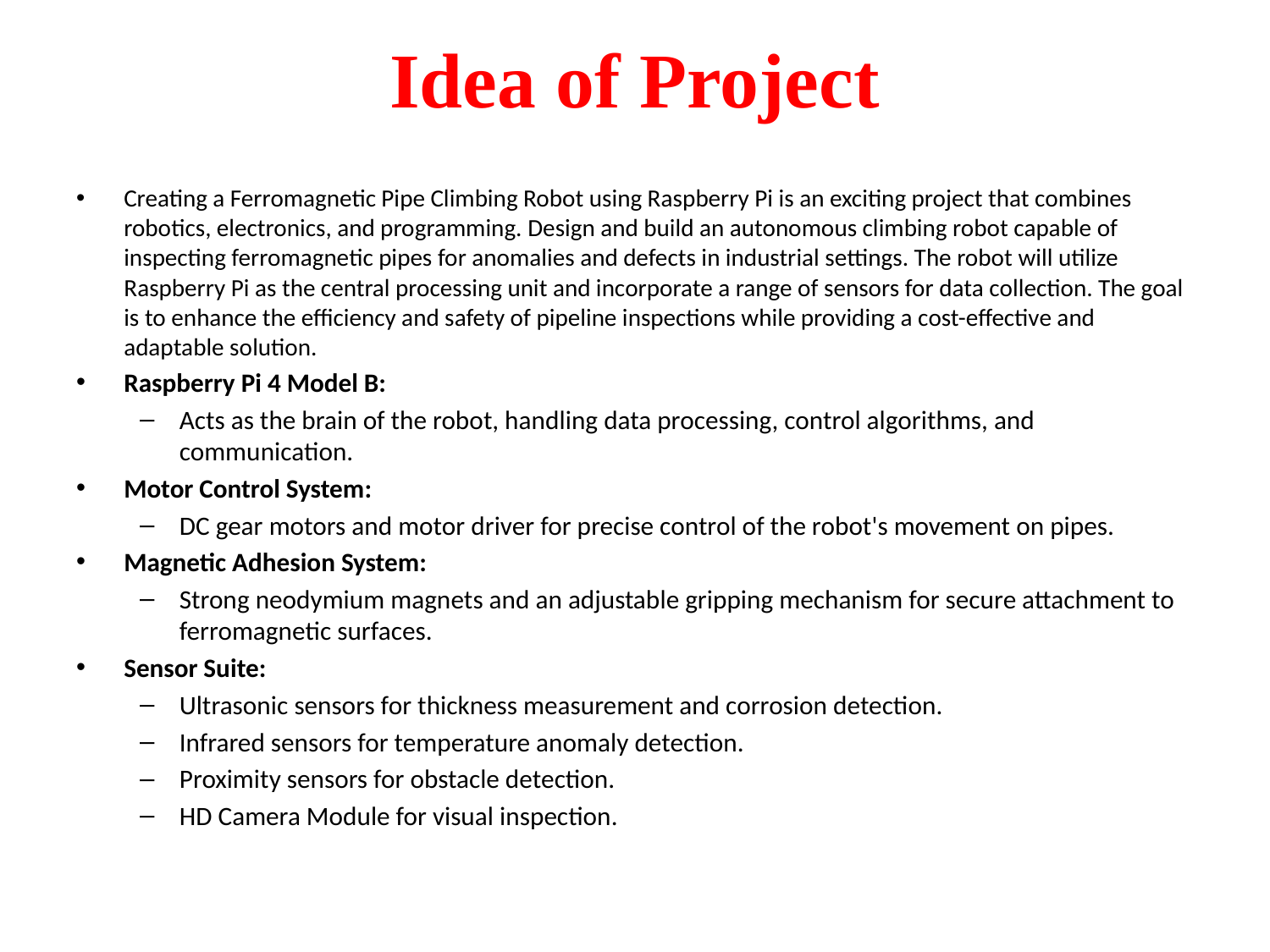

# Idea of Project
Creating a Ferromagnetic Pipe Climbing Robot using Raspberry Pi is an exciting project that combines robotics, electronics, and programming. Design and build an autonomous climbing robot capable of inspecting ferromagnetic pipes for anomalies and defects in industrial settings. The robot will utilize Raspberry Pi as the central processing unit and incorporate a range of sensors for data collection. The goal is to enhance the efficiency and safety of pipeline inspections while providing a cost-effective and adaptable solution.
Raspberry Pi 4 Model B:
Acts as the brain of the robot, handling data processing, control algorithms, and communication.
Motor Control System:
DC gear motors and motor driver for precise control of the robot's movement on pipes.
Magnetic Adhesion System:
Strong neodymium magnets and an adjustable gripping mechanism for secure attachment to ferromagnetic surfaces.
Sensor Suite:
Ultrasonic sensors for thickness measurement and corrosion detection.
Infrared sensors for temperature anomaly detection.
Proximity sensors for obstacle detection.
HD Camera Module for visual inspection.